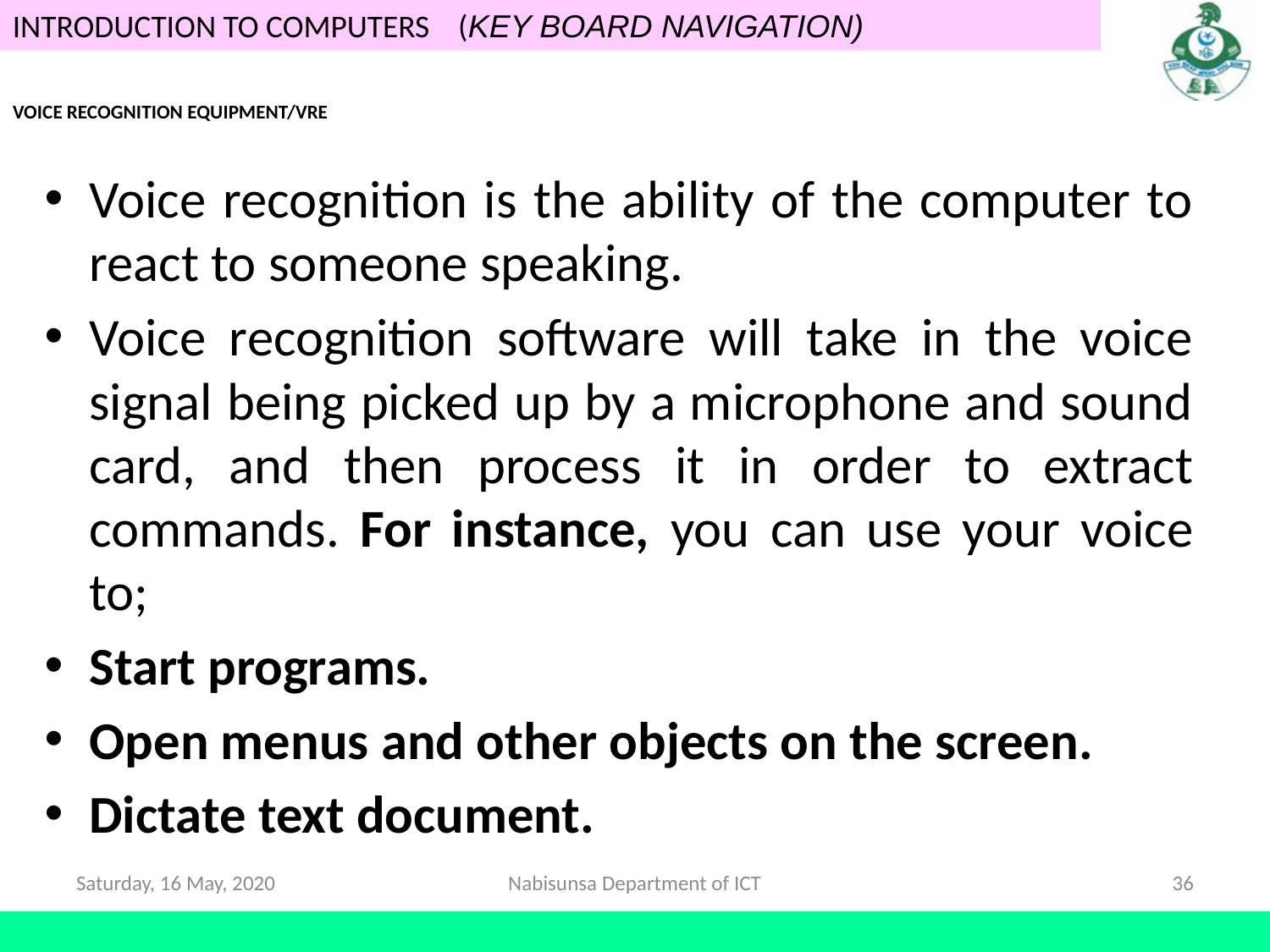

# VOICE RECOGNITION EQUIPMENT/VRE
Voice recognition is the ability of the computer to react to someone speaking.
Voice recognition software will take in the voice signal being picked up by a microphone and sound card, and then process it in order to extract commands. For instance, you can use your voice to;
Start programs.
Open menus and other objects on the screen.
Dictate text document.

Saturday, 16 May, 2020
Nabisunsa Department of ICT
36